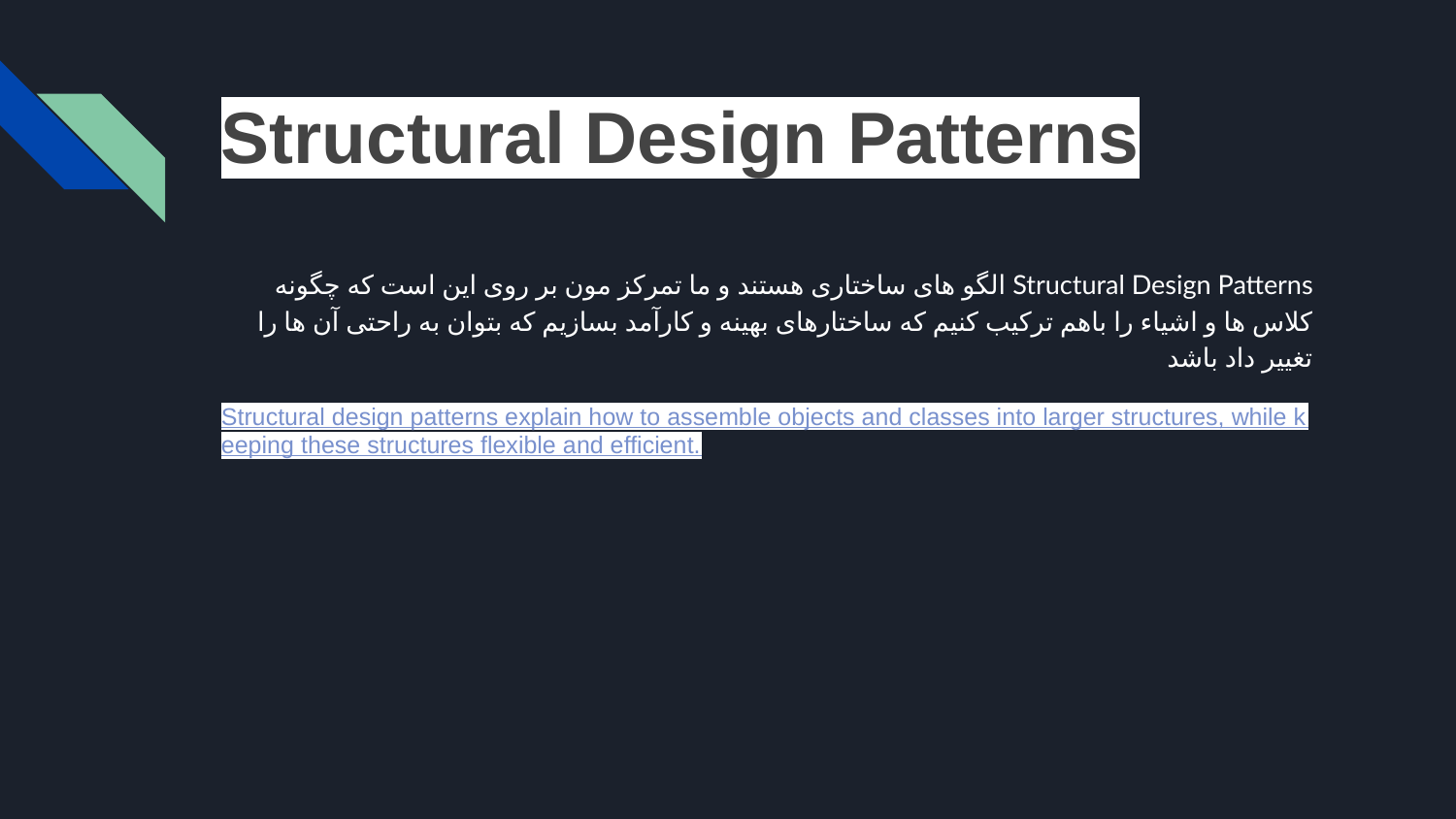

# Structural Design Patterns
Structural Design Patterns الگو های ساختاری هستند و ما تمرکز مون بر روی این است که چگونه کلاس ها و اشیاء را باهم ترکیب کنیم که ساختارهای بهینه و کارآمد بسازیم که بتوان به راحتی آن ها را تغییر داد باشد
Structural design patterns explain how to assemble objects and classes into larger structures, while keeping these structures flexible and efficient.